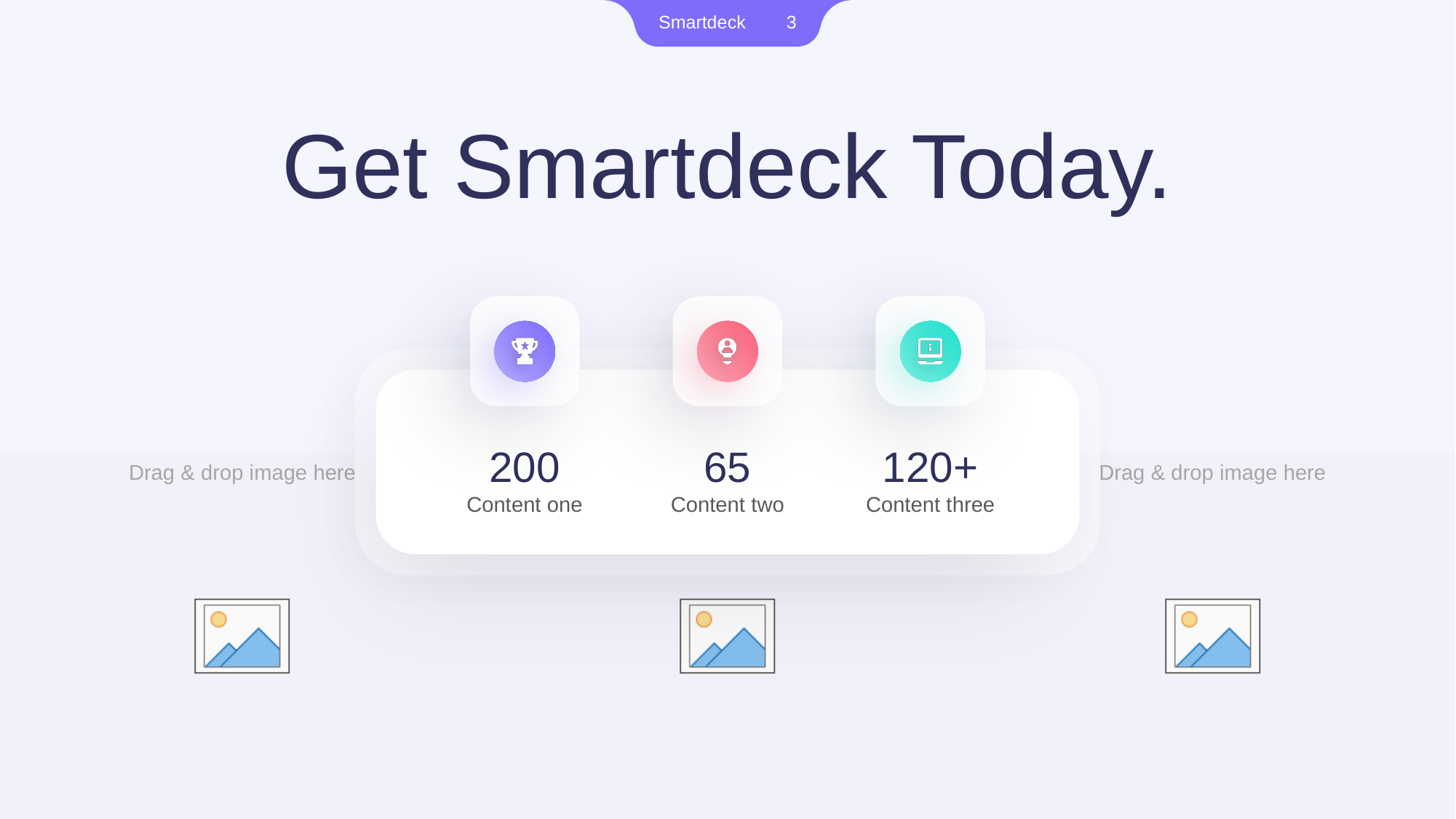

Get Smartdeck Today.

200
Content one
65
Content two
120+
Content three